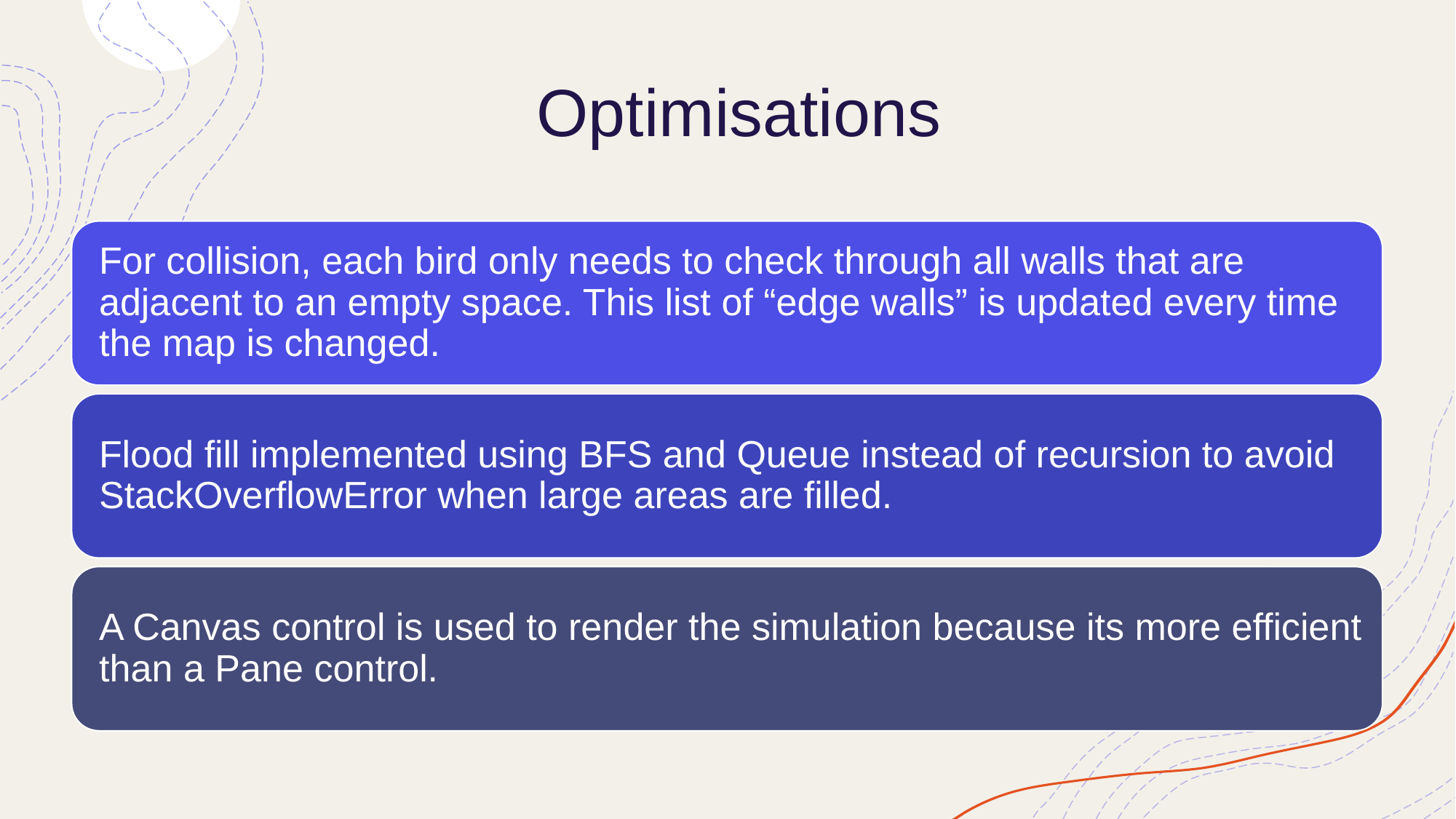

# Optimisations
For collision, each bird only needs to check through all walls that are adjacent to an empty space. This list of “edge walls” is updated every time the map is changed.
Flood fill implemented using BFS and Queue instead of recursion to avoid StackOverflowError when large areas are filled.
A Canvas control is used to render the simulation because its more efficient than a Pane control.